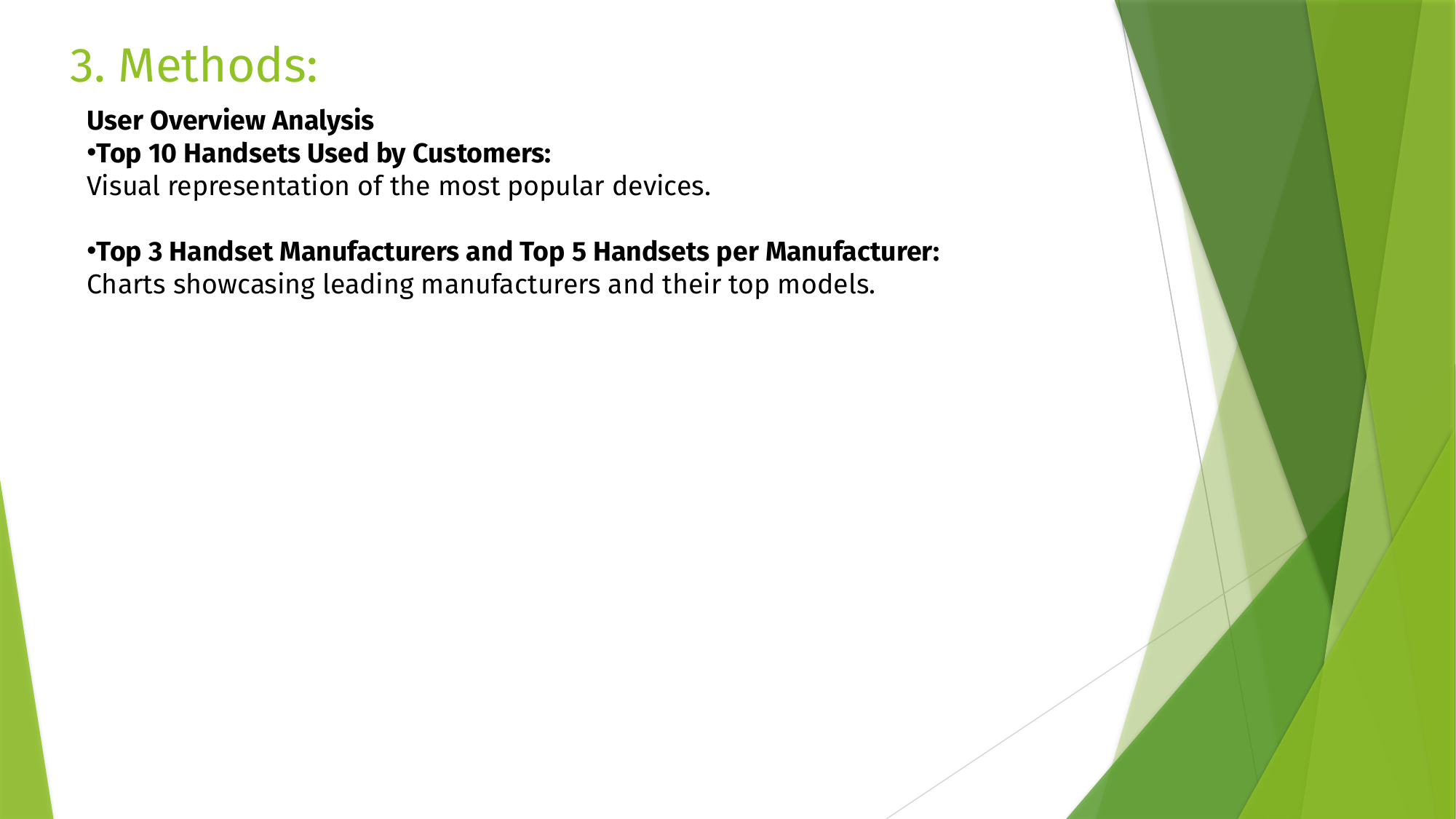

# 3. Methods:
User Overview Analysis
Top 10 Handsets Used by Customers:
Visual representation of the most popular devices.

Top 3 Handset Manufacturers and Top 5 Handsets per Manufacturer:
Charts showcasing leading manufacturers and their top models.